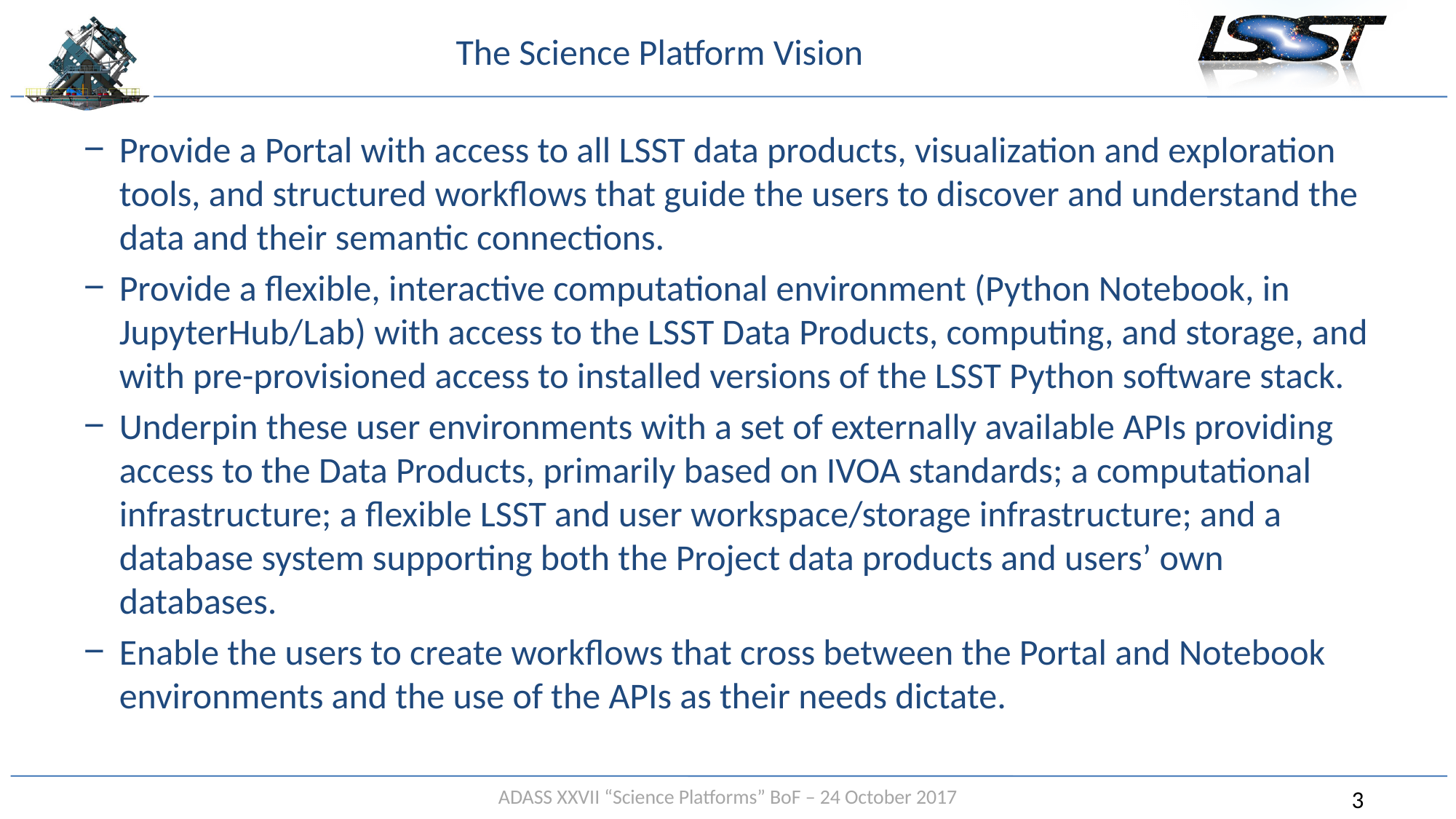

# The Science Platform Vision
Provide a Portal with access to all LSST data products, visualization and exploration tools, and structured workflows that guide the users to discover and understand the data and their semantic connections.
Provide a flexible, interactive computational environment (Python Notebook, in JupyterHub/Lab) with access to the LSST Data Products, computing, and storage, and with pre-provisioned access to installed versions of the LSST Python software stack.
Underpin these user environments with a set of externally available APIs providing access to the Data Products, primarily based on IVOA standards; a computational infrastructure; a flexible LSST and user workspace/storage infrastructure; and a database system supporting both the Project data products and users’ own databases.
Enable the users to create workflows that cross between the Portal and Notebook environments and the use of the APIs as their needs dictate.